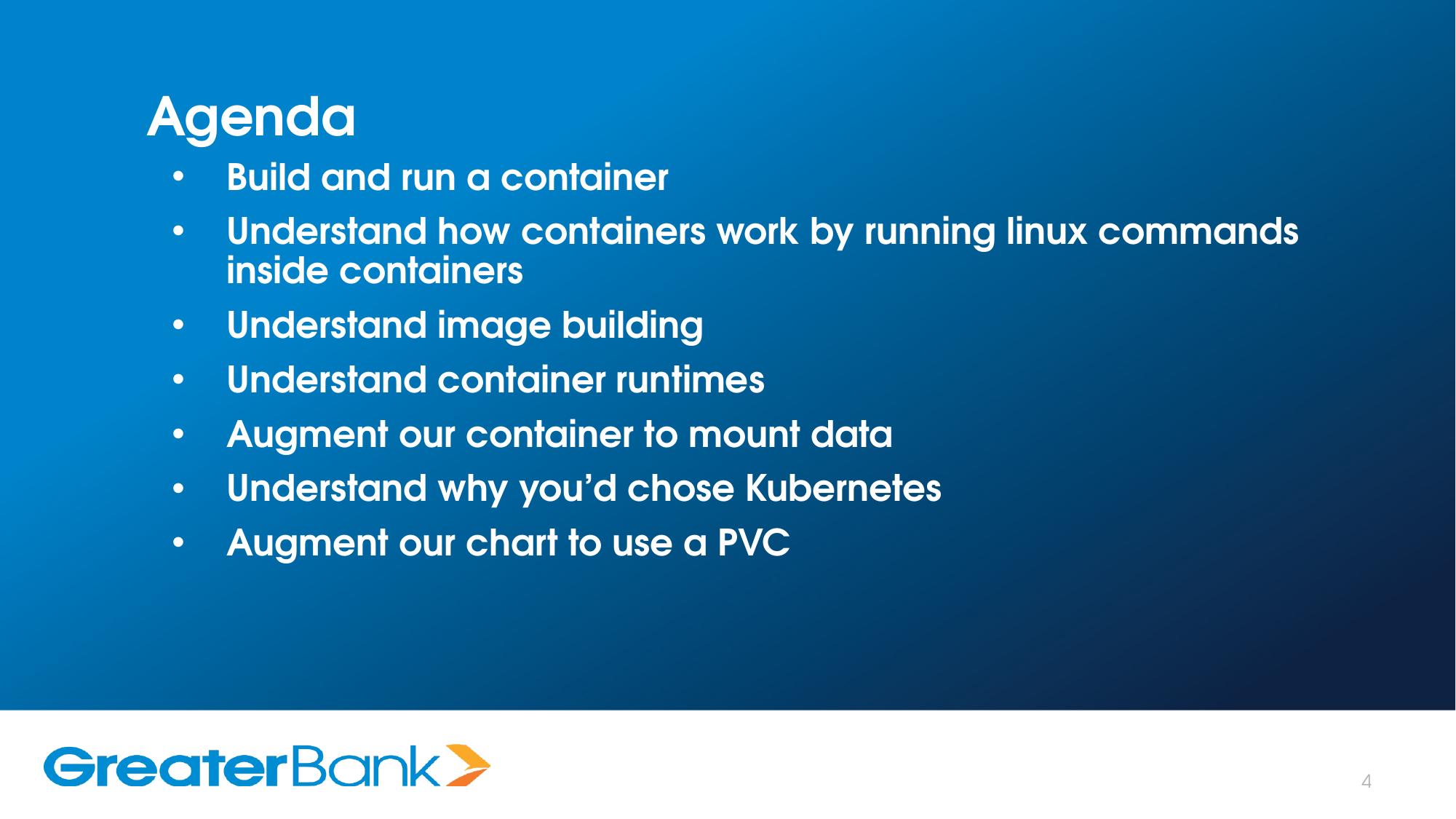

Agenda
Build and run a container
Understand how containers work by running linux commands inside containers
Understand image building
Understand container runtimes
Augment our container to mount data
Understand why you’d chose Kubernetes
Augment our chart to use a PVC

4